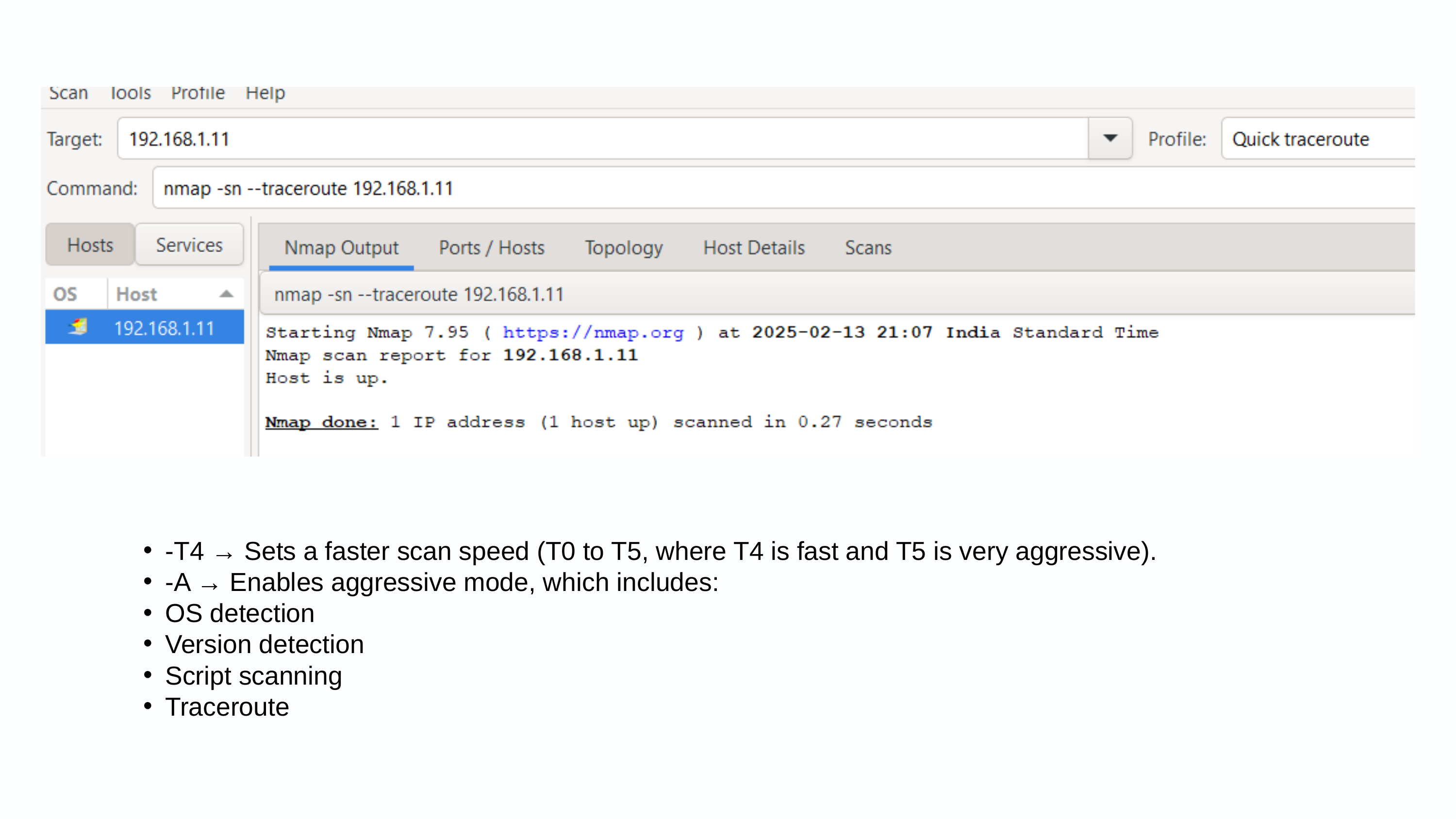

-T4 → Sets a faster scan speed (T0 to T5, where T4 is fast and T5 is very aggressive).
-A → Enables aggressive mode, which includes:
OS detection
Version detection
Script scanning
Traceroute